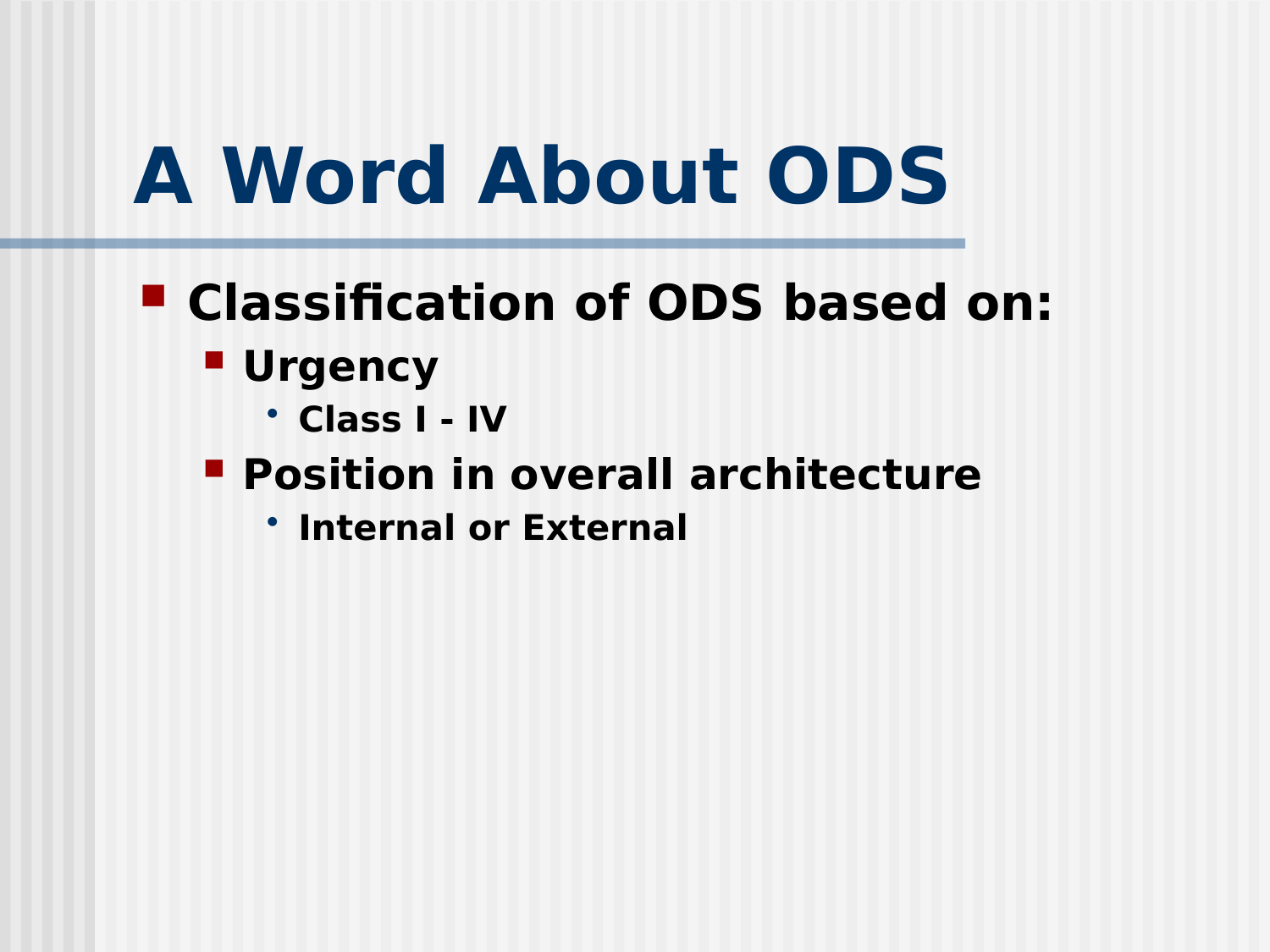

# A Word About ODS
Classification of ODS based on:
Urgency
Class I - IV
Position in overall architecture
Internal or External